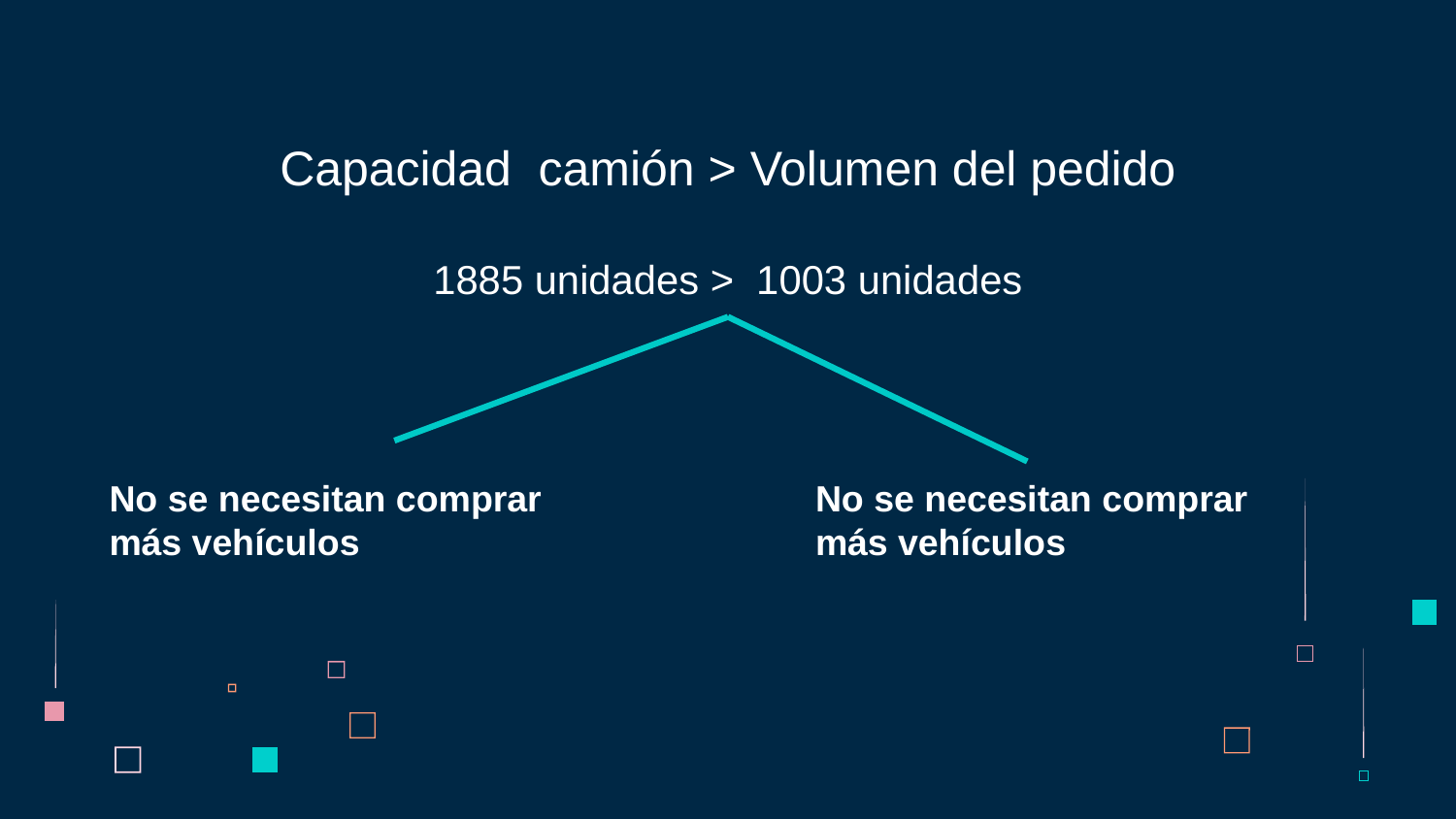

# Capacidad  camión > Volumen del pedido 1885 unidades >  1003 unidades
No se necesitan comprar más vehículos
No se necesitan comprar más vehículos